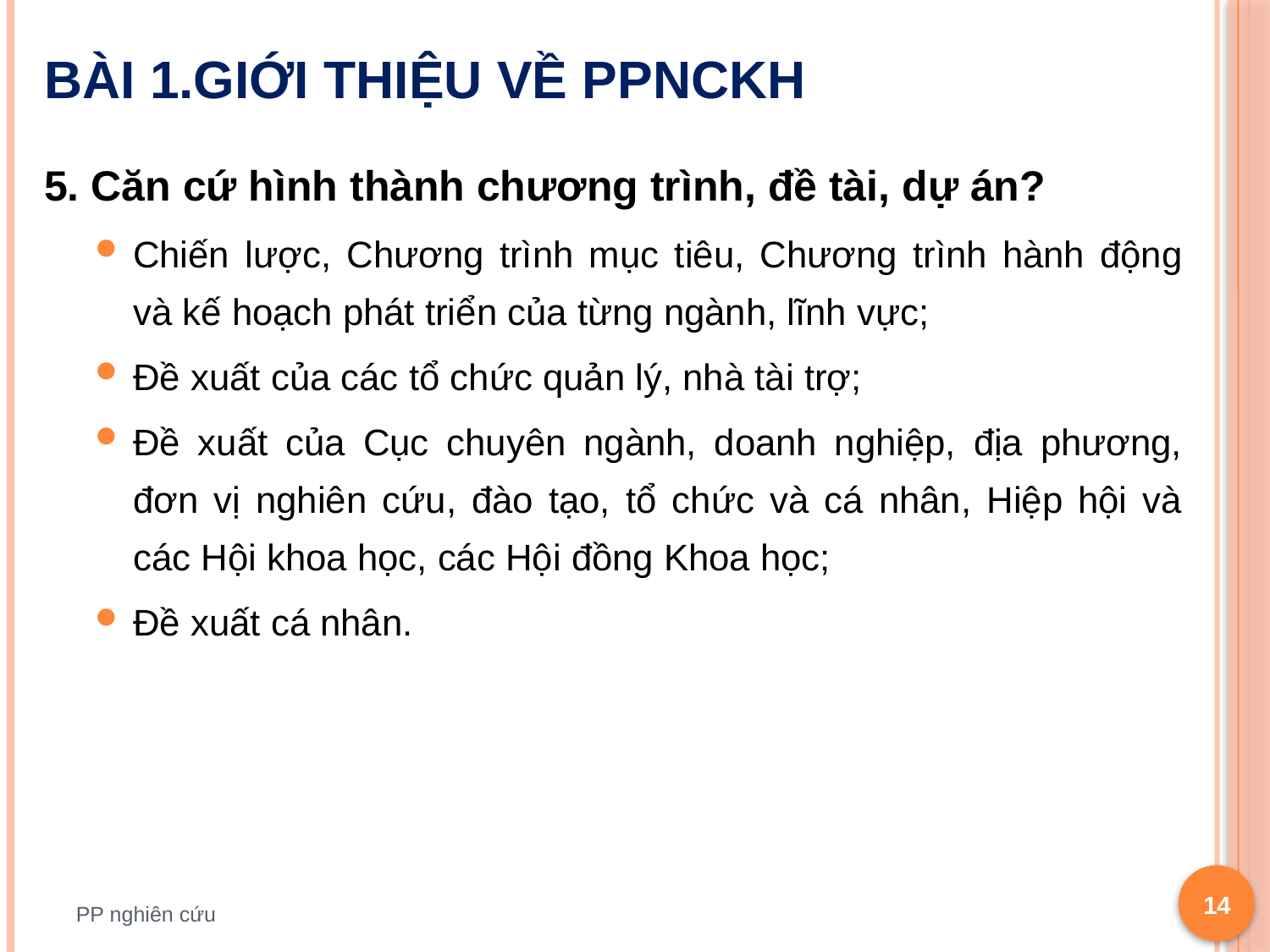

# Bài 1.Giới thiệu về PPNCKH
5. Căn cứ hình thành chương trình, đề tài, dự án?
Chiến lược, Chương trình mục tiêu, Chương trình hành động và kế hoạch phát triển của từng ngành, lĩnh vực;
Đề xuất của các tổ chức quản lý, nhà tài trợ;
Đề xuất của Cục chuyên ngành, doanh nghiệp, địa phương, đơn vị nghiên cứu, đào tạo, tổ chức và cá nhân, Hiệp hội và các Hội khoa học, các Hội đồng Khoa học;
Đề xuất cá nhân.
14
PP nghiên cứu